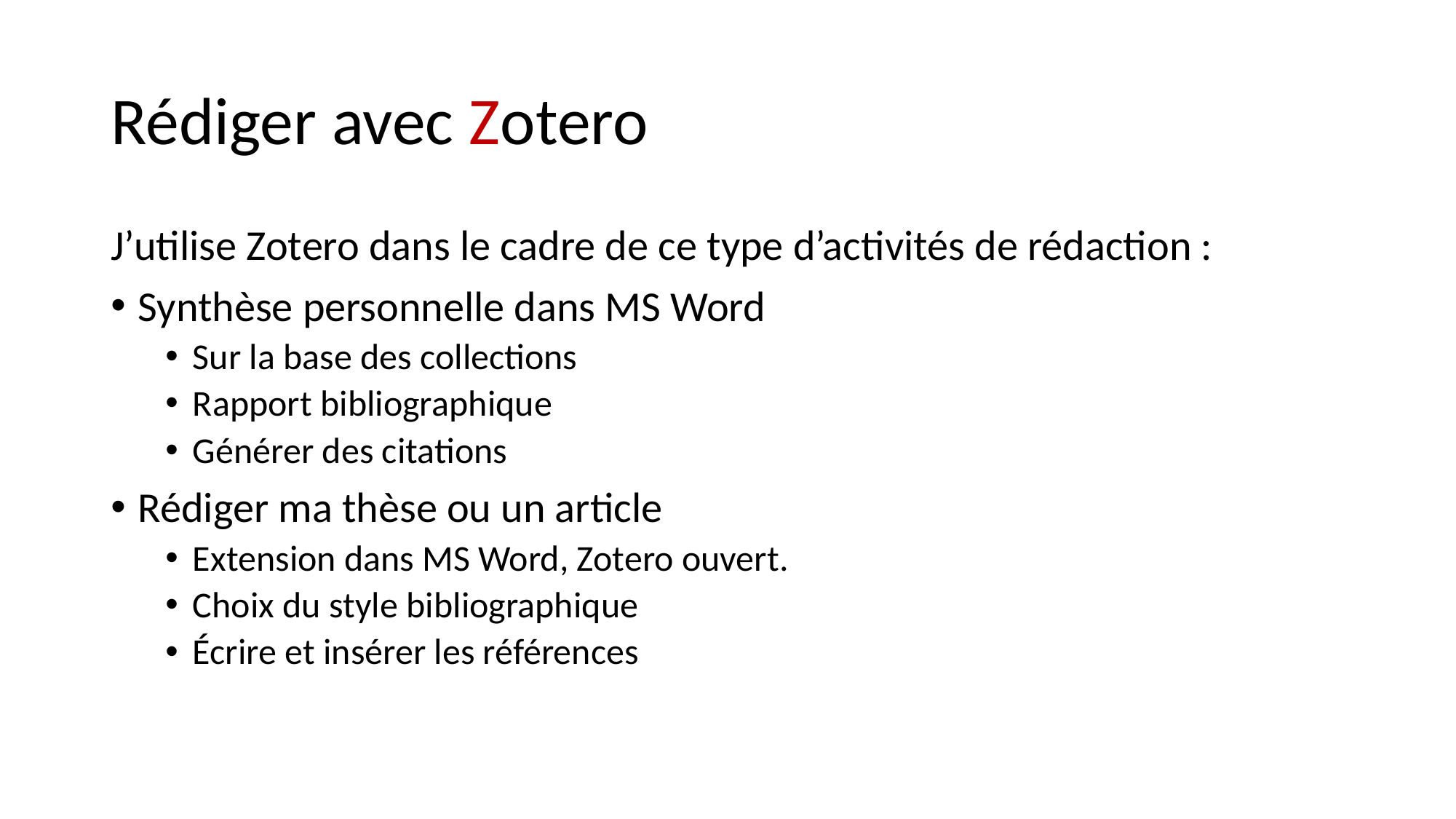

# Rédiger avec Zotero
J’utilise Zotero dans le cadre de ce type d’activités de rédaction :
Synthèse personnelle dans MS Word
Sur la base des collections
Rapport bibliographique
Générer des citations
Rédiger ma thèse ou un article
Extension dans MS Word, Zotero ouvert.
Choix du style bibliographique
Écrire et insérer les références